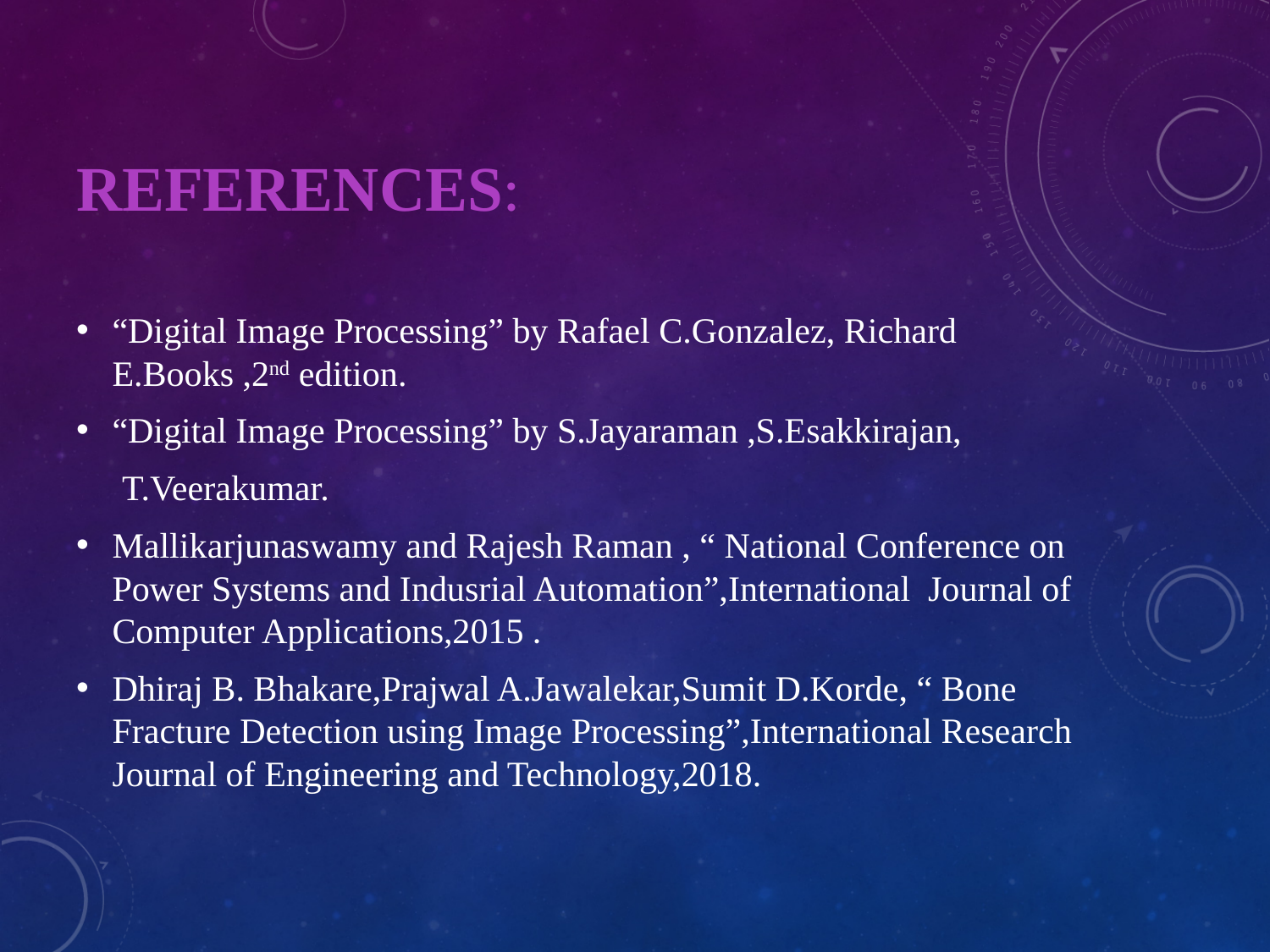

# References:
“Digital Image Processing” by Rafael C.Gonzalez, Richard E.Books ,2nd edition.
“Digital Image Processing” by S.Jayaraman ,S.Esakkirajan,
    T.Veerakumar.
Mallikarjunaswamy and Rajesh Raman , “ National Conference on Power Systems and Indusrial Automation”,International  Journal of Computer Applications,2015 .
Dhiraj B. Bhakare,Prajwal A.Jawalekar,Sumit D.Korde, “ Bone Fracture Detection using Image Processing”,International Research Journal of Engineering and Technology,2018.